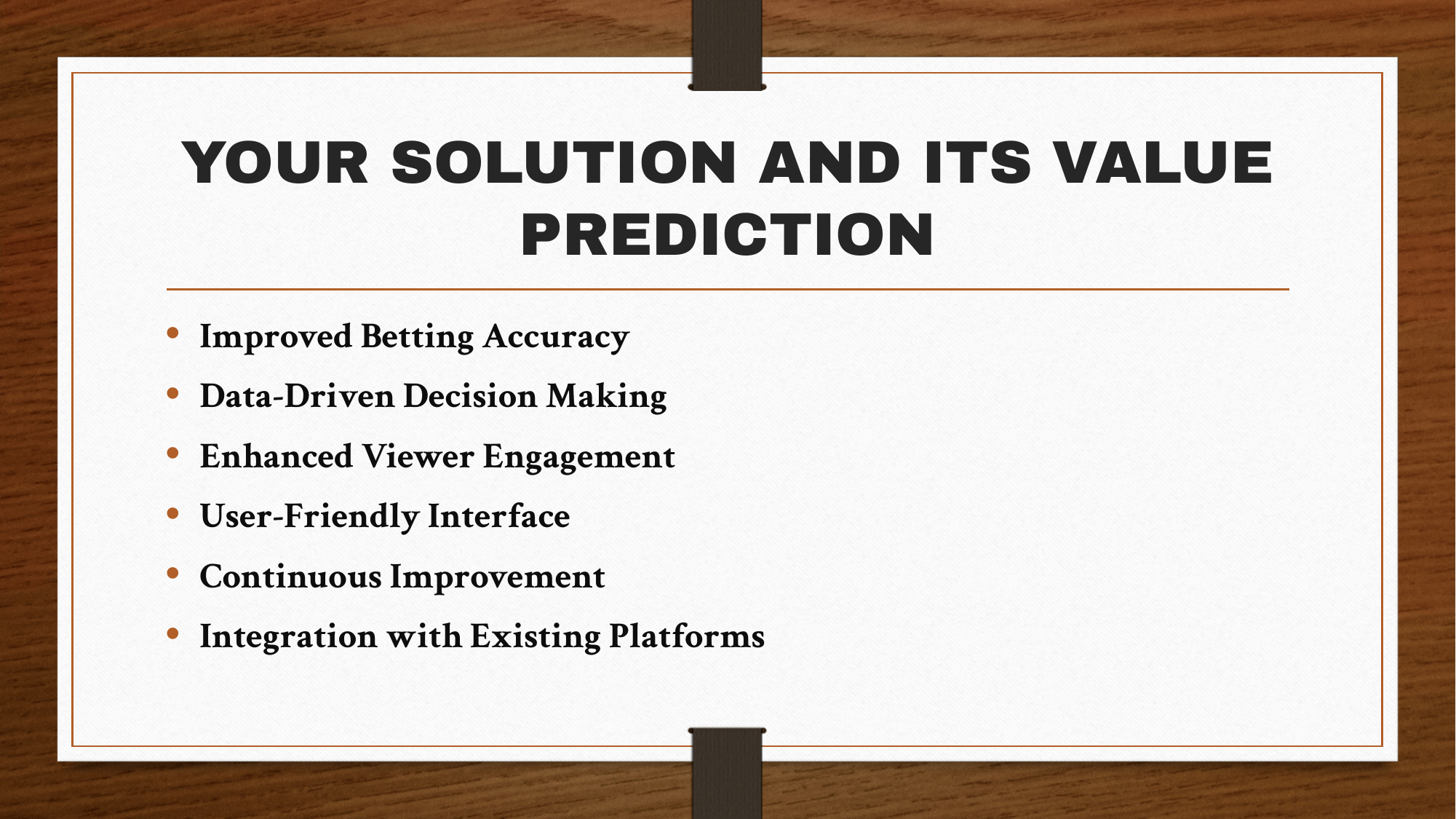

# YOUR SOLUTION AND ITS VALUE PREDICTION
Improved Betting Accuracy
Data-Driven Decision Making
Enhanced Viewer Engagement
User-Friendly Interface
Continuous Improvement
Integration with Existing Platforms